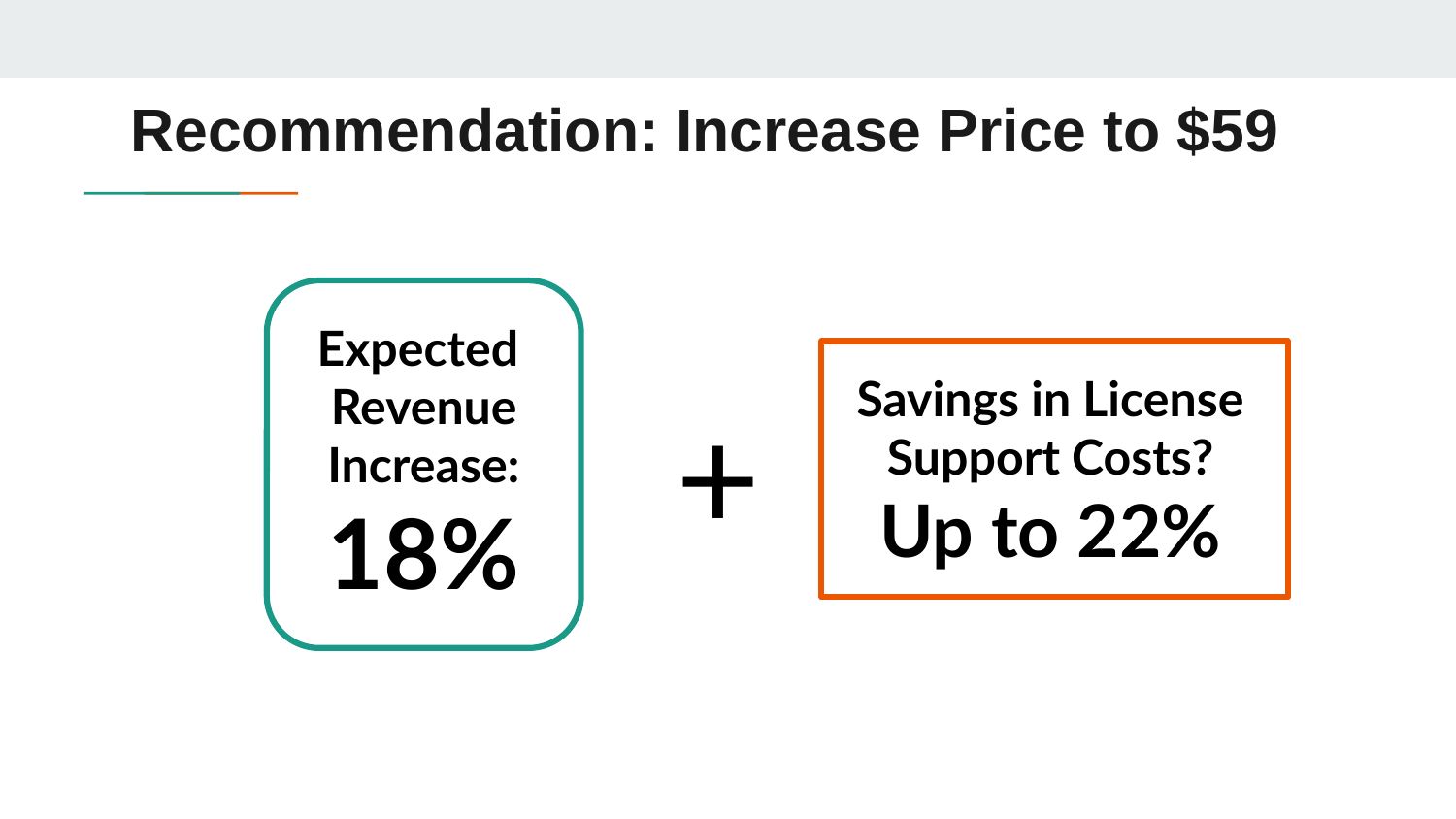

# Recommendation: Increase Price to $59

Expected
Revenue
Increase:
18%

Savings in License
Support Costs?
Up to 22%

+